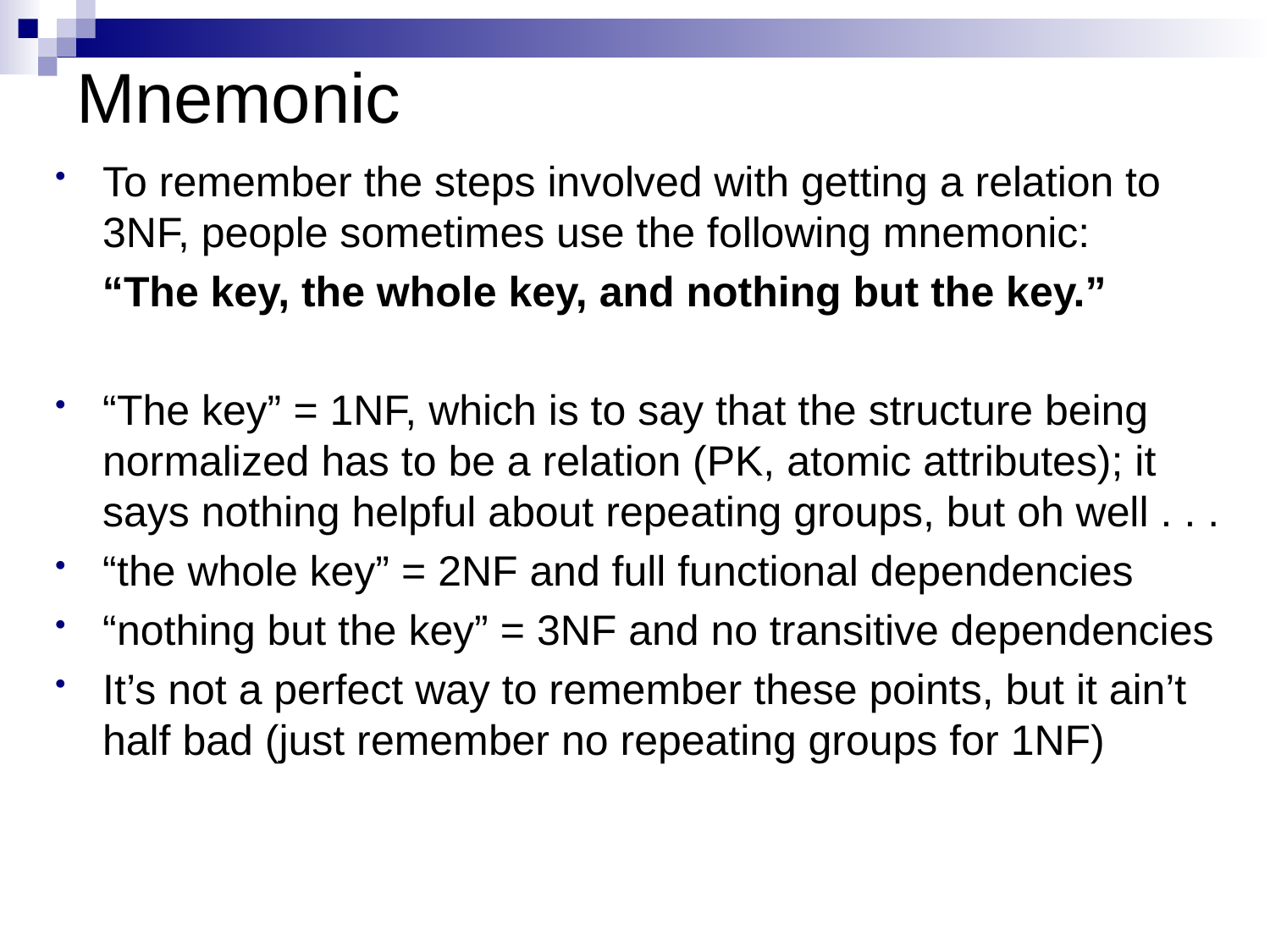

# Mnemonic
To remember the steps involved with getting a relation to 3NF, people sometimes use the following mnemonic:
    “The key, the whole key, and nothing but the key.”

“The key” = 1NF, which is to say that the structure being normalized has to be a relation (PK, atomic attributes); it says nothing helpful about repeating groups, but oh well . . .
“the whole key” = 2NF and full functional dependencies
“nothing but the key” = 3NF and no transitive dependencies
It’s not a perfect way to remember these points, but it ain’t half bad (just remember no repeating groups for 1NF)